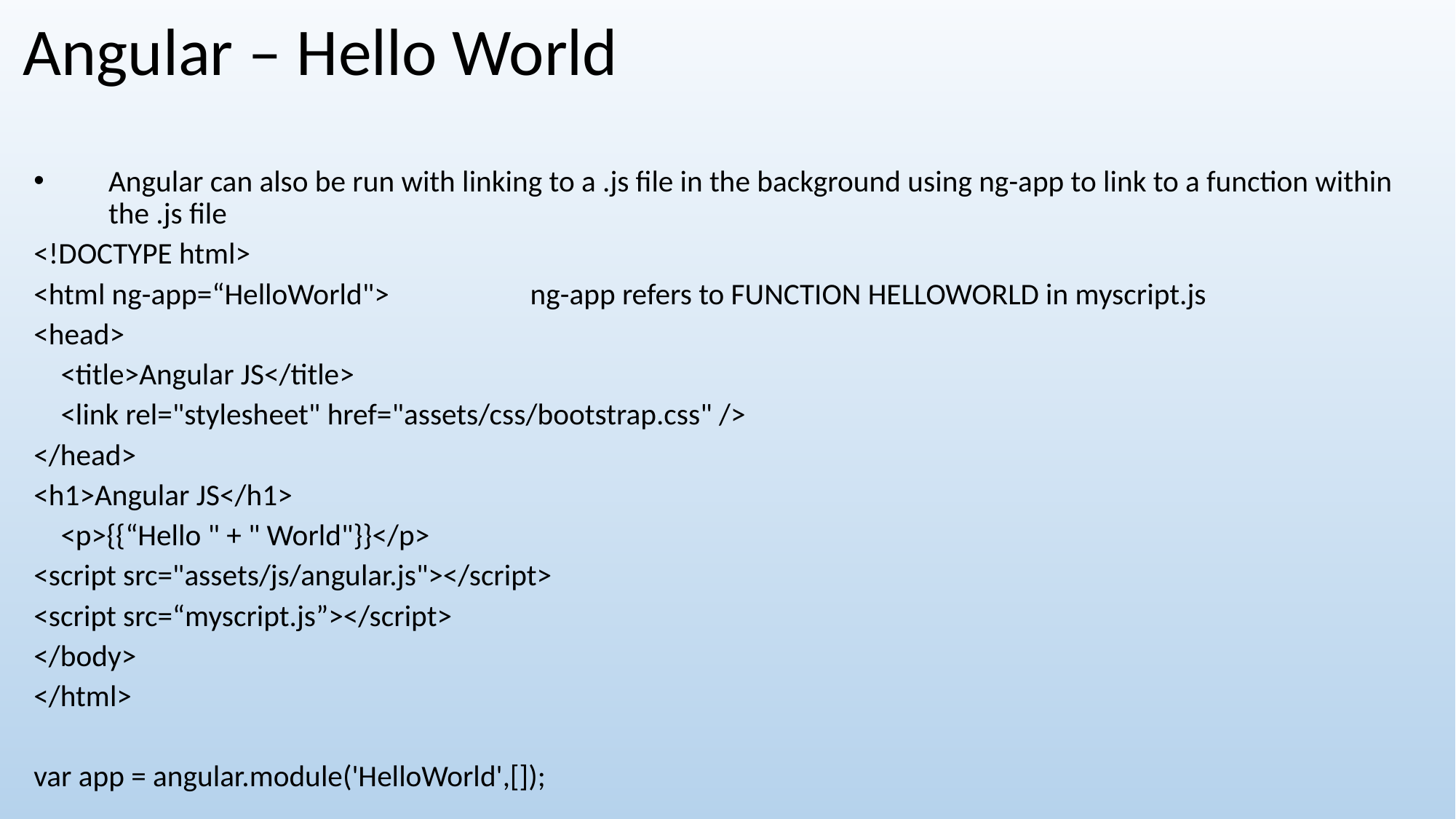

# Angular – Hello World
Angular can also be run with linking to a .js file in the background using ng-app to link to a function within the .js file
<!DOCTYPE html>
<html ng-app=“HelloWorld">                     ng-app refers to FUNCTION HELLOWORLD in myscript.js
<head>
    <title>Angular JS</title>
    <link rel="stylesheet" href="assets/css/bootstrap.css" />
</head>
<h1>Angular JS</h1>
    <p>{{“Hello " + " World"}}</p>
<script src="assets/js/angular.js"></script>
<script src=“myscript.js”></script>
</body>
</html>

var app = angular.module('HelloWorld',[]);